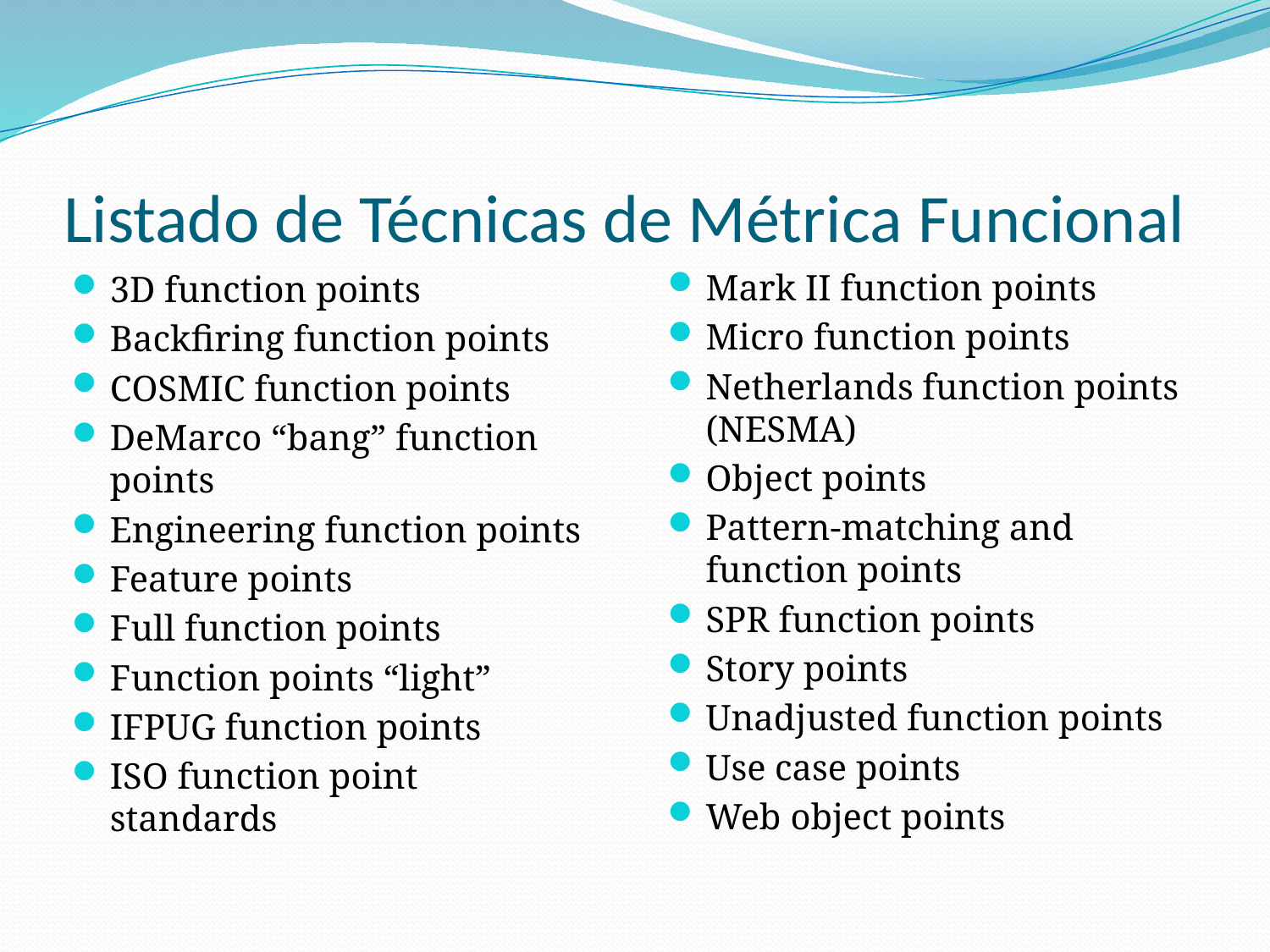

# Listado de Técnicas de Métrica Funcional
Mark II function points
Micro function points
Netherlands function points (NESMA)
Object points
Pattern-matching and function points
SPR function points
Story points
Unadjusted function points
Use case points
Web object points
3D function points
Backfiring function points
COSMIC function points
DeMarco “bang” function points
Engineering function points
Feature points
Full function points
Function points “light”
IFPUG function points
ISO function point standards